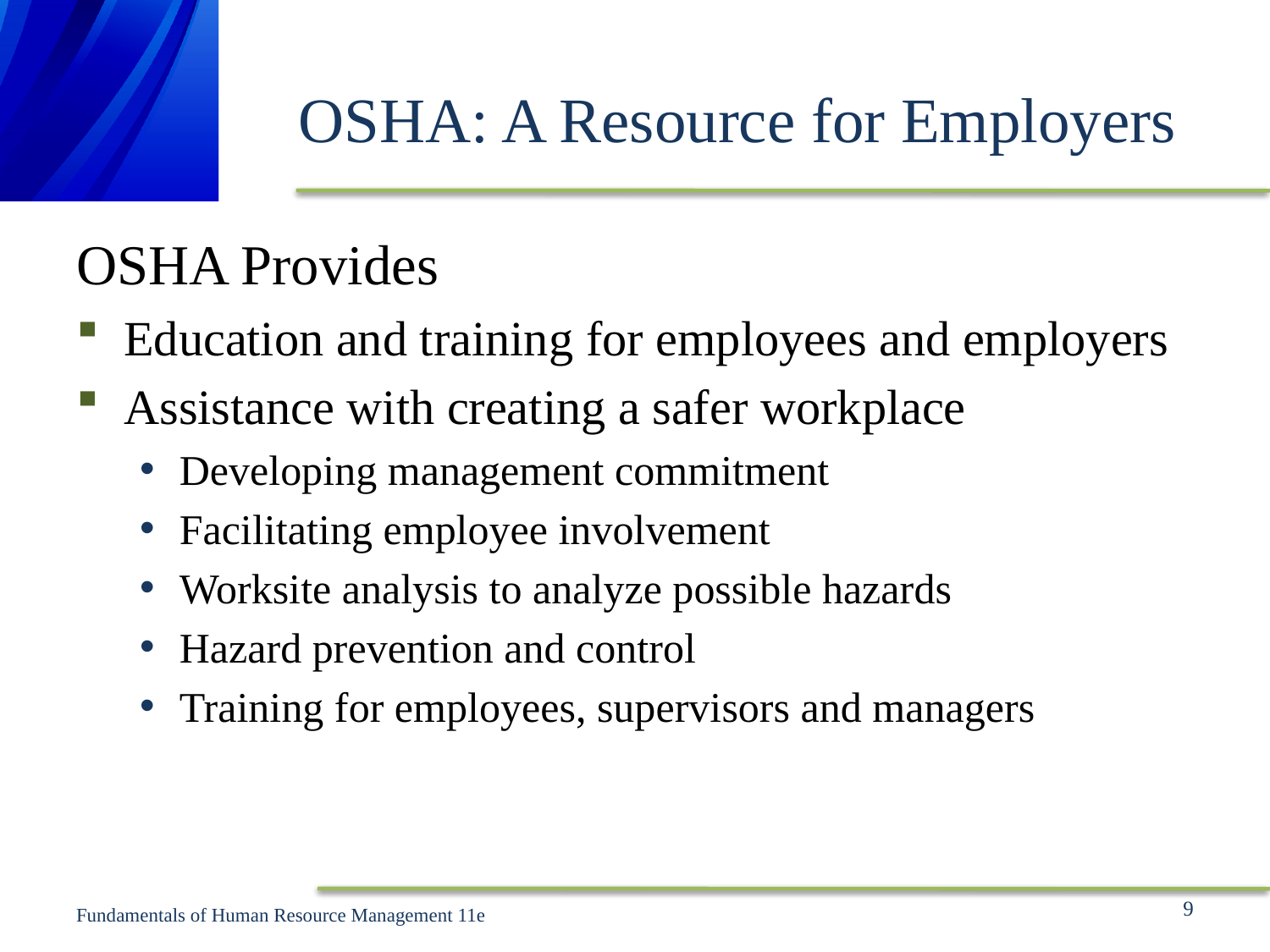

# OSHA: A Resource for Employers
OSHA Provides
Education and training for employees and employers
Assistance with creating a safer workplace
Developing management commitment
Facilitating employee involvement
Worksite analysis to analyze possible hazards
Hazard prevention and control
Training for employees, supervisors and managers
9
Fundamentals of Human Resource Management 11e